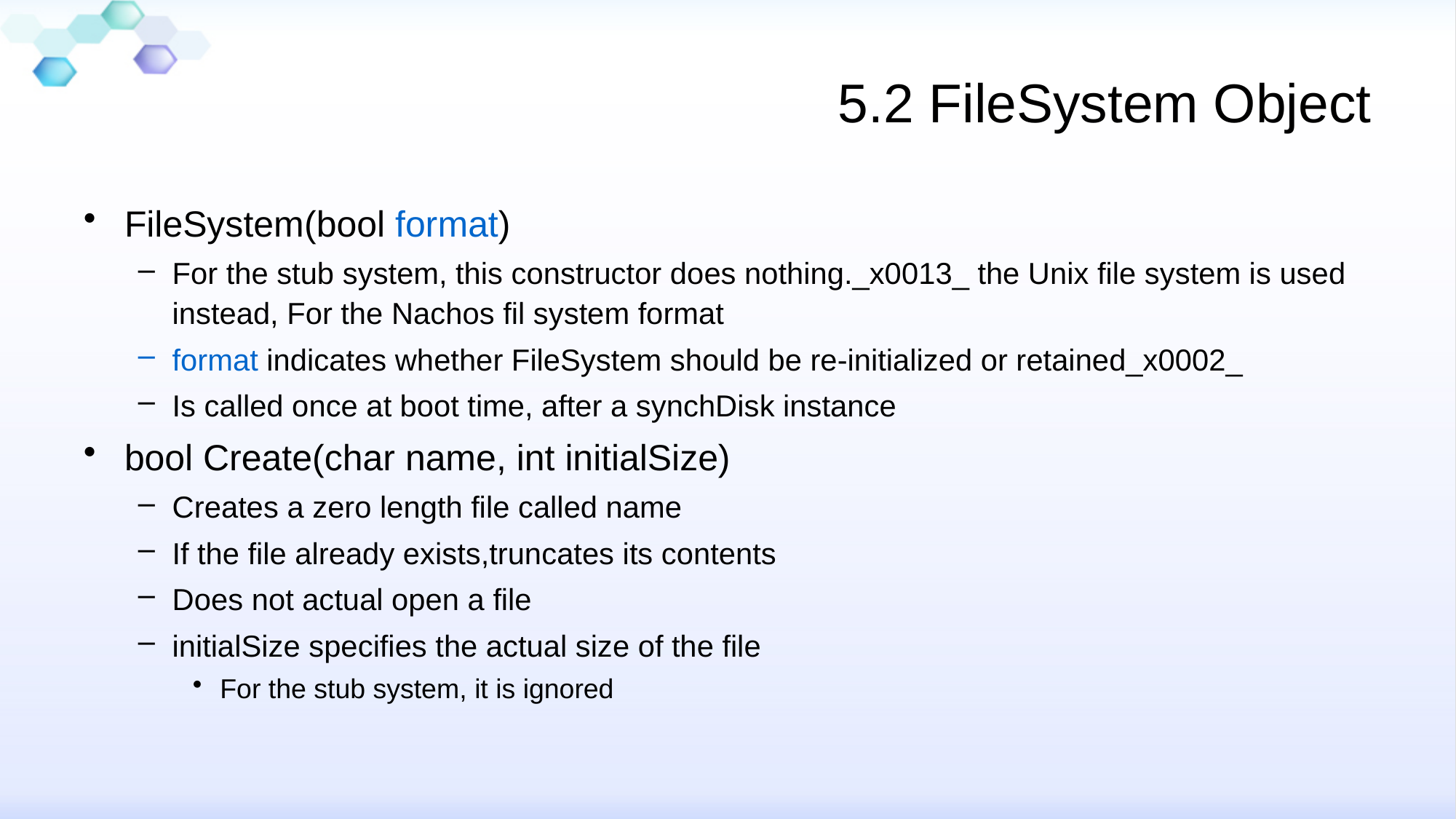

# 5.2 FileSystem Object
FileSystem(bool format)
For the stub system, this constructor does nothing._x0013_ the Unix file system is used instead, For the Nachos fil system format
format indicates whether FileSystem should be re-initialized or retained_x0002_
Is called once at boot time, after a synchDisk instance
bool Create(char name, int initialSize)
Creates a zero length file called name
If the file already exists,truncates its contents
Does not actual open a file
initialSize specifies the actual size of the file
For the stub system, it is ignored